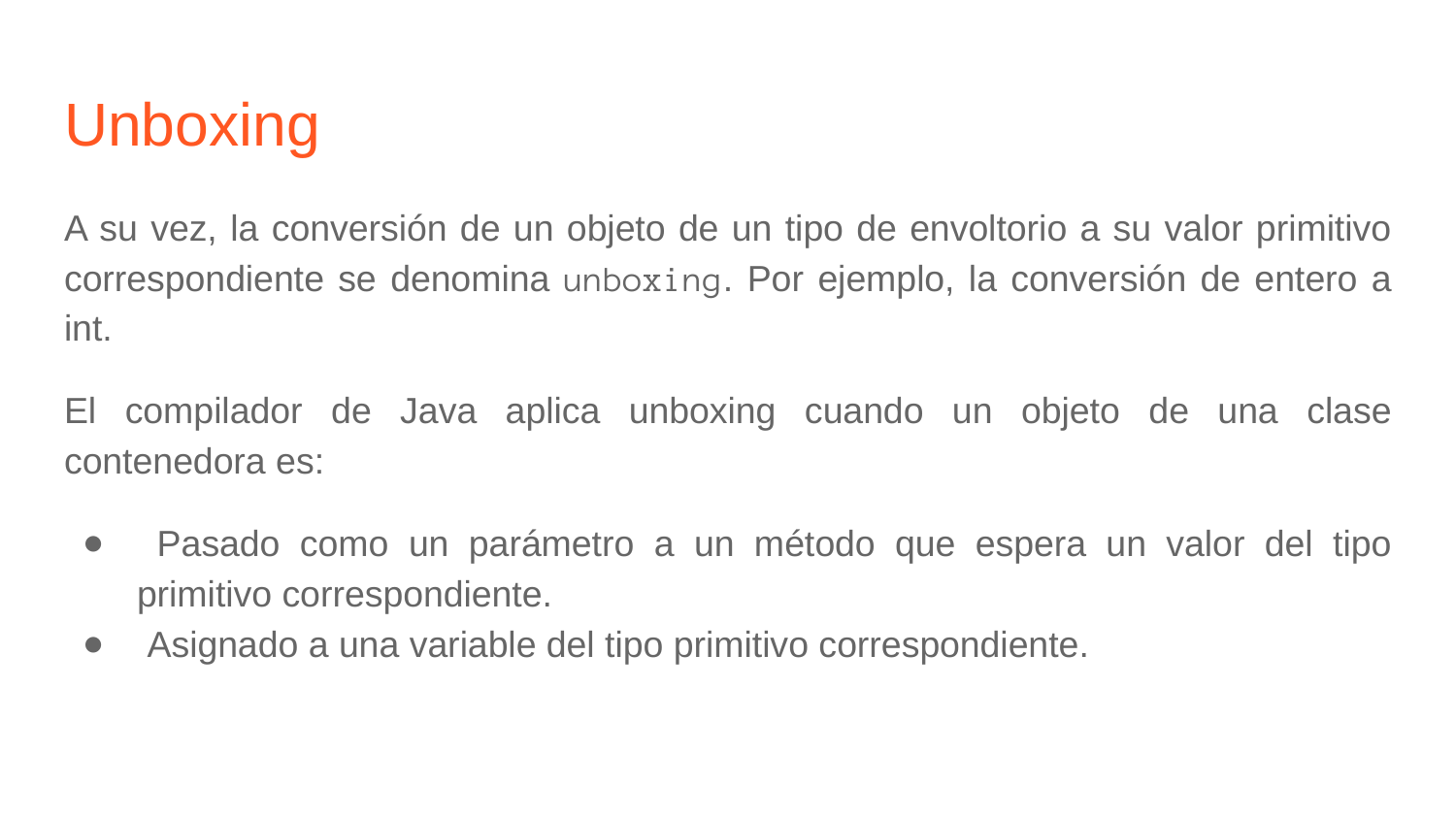

# Unboxing
A su vez, la conversión de un objeto de un tipo de envoltorio a su valor primitivo correspondiente se denomina unboxing. Por ejemplo, la conversión de entero a int.
El compilador de Java aplica unboxing cuando un objeto de una clase contenedora es:
 Pasado como un parámetro a un método que espera un valor del tipo primitivo correspondiente.
 Asignado a una variable del tipo primitivo correspondiente.